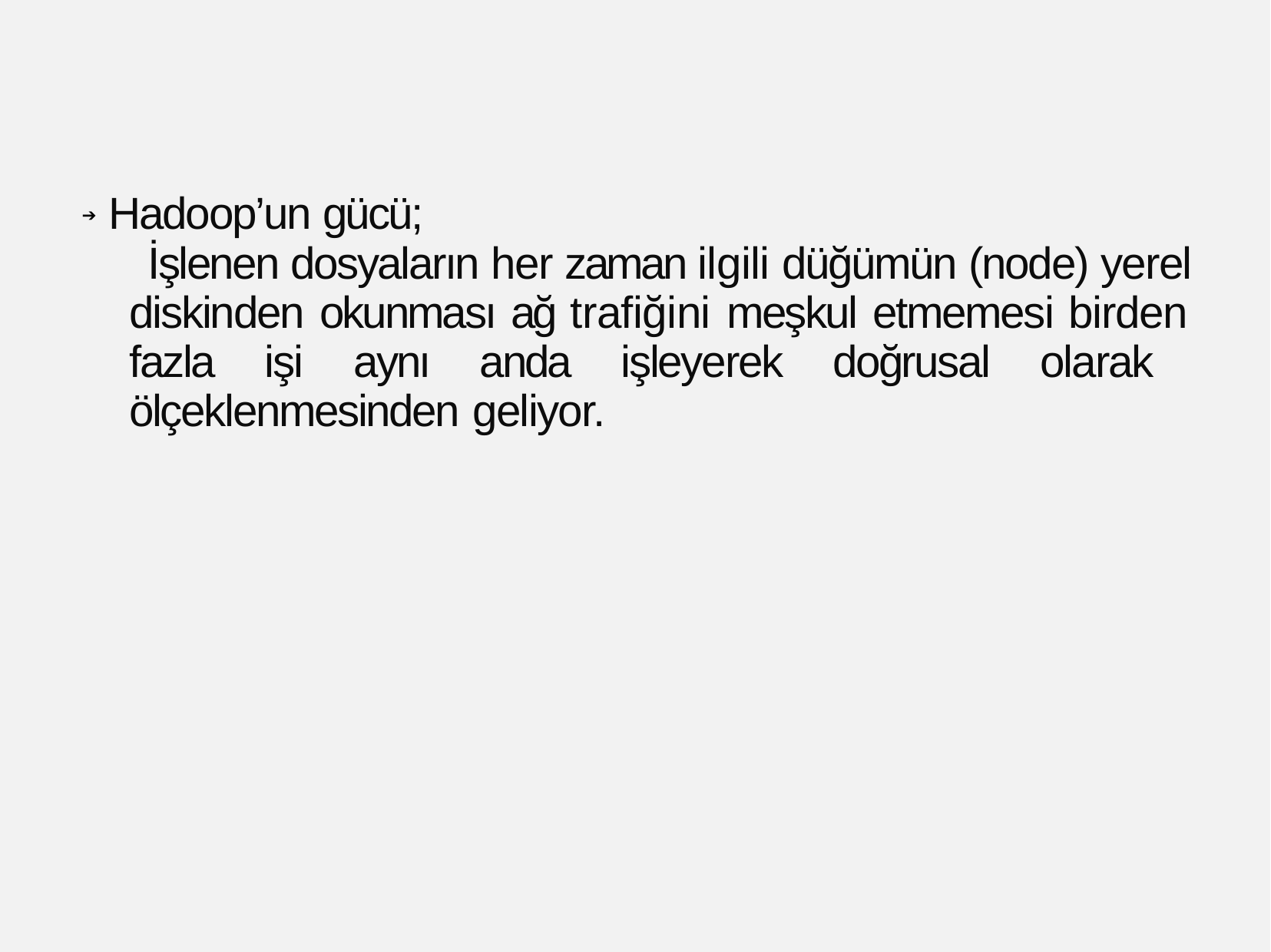

➔ Hadoop’un gücü;
İşlenen dosyaların her zaman ilgili düğümün (node) yerel  diskinden okunması ağ trafiğini meşkul etmemesi birden  fazla işi aynı anda işleyerek doğrusal olarak  ölçeklenmesinden geliyor.